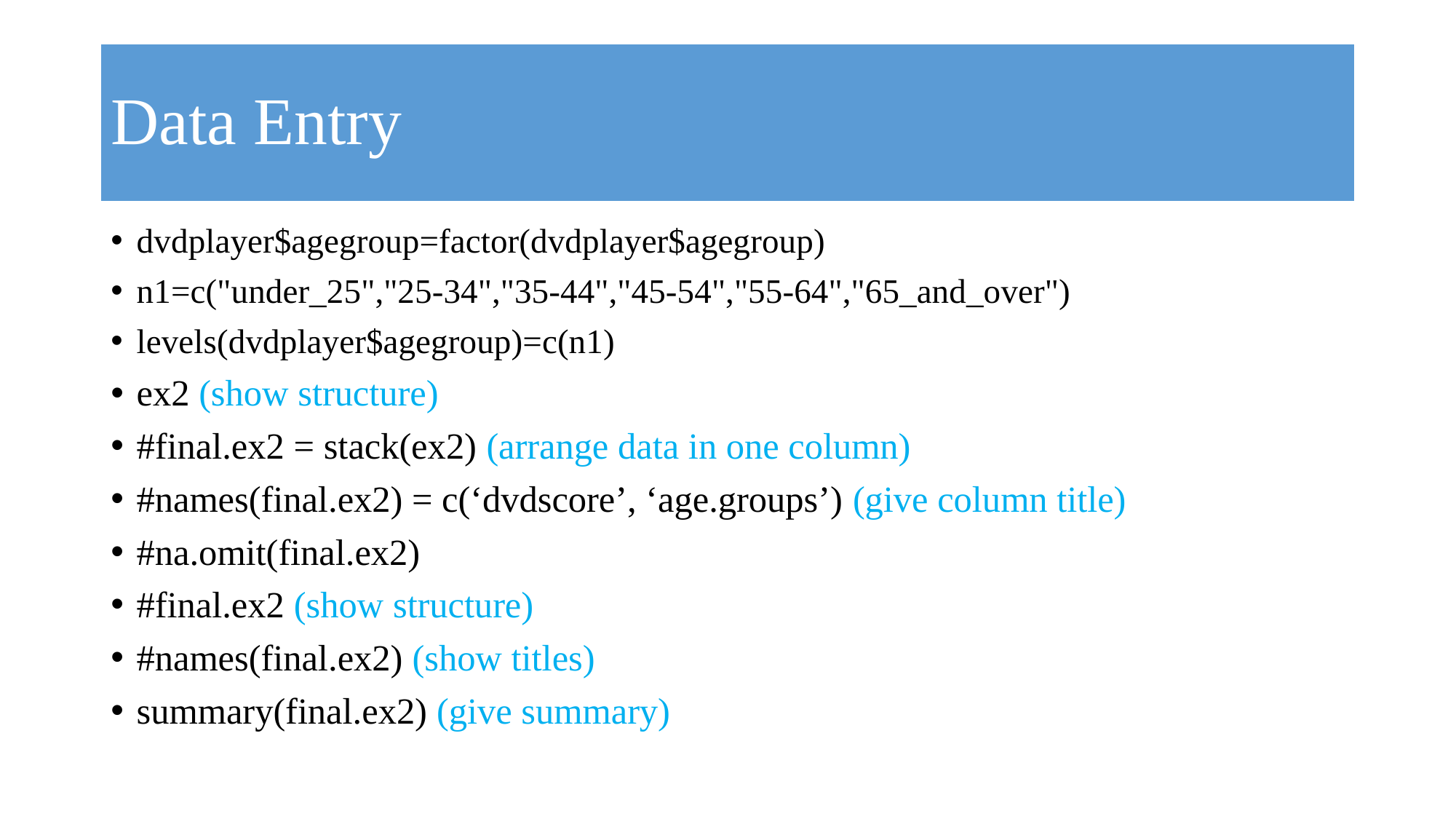

# Data Entry
dvdplayer$agegroup=factor(dvdplayer$agegroup)
n1=c("under_25","25-34","35-44","45-54","55-64","65_and_over")
levels(dvdplayer$agegroup)=c(n1)
ex2 (show structure)
#final.ex2 = stack(ex2) (arrange data in one column)
#names(final.ex2) = c(‘dvdscore’, ‘age.groups’) (give column title)
#na.omit(final.ex2)
#final.ex2 (show structure)
#names(final.ex2) (show titles)
summary(final.ex2) (give summary)